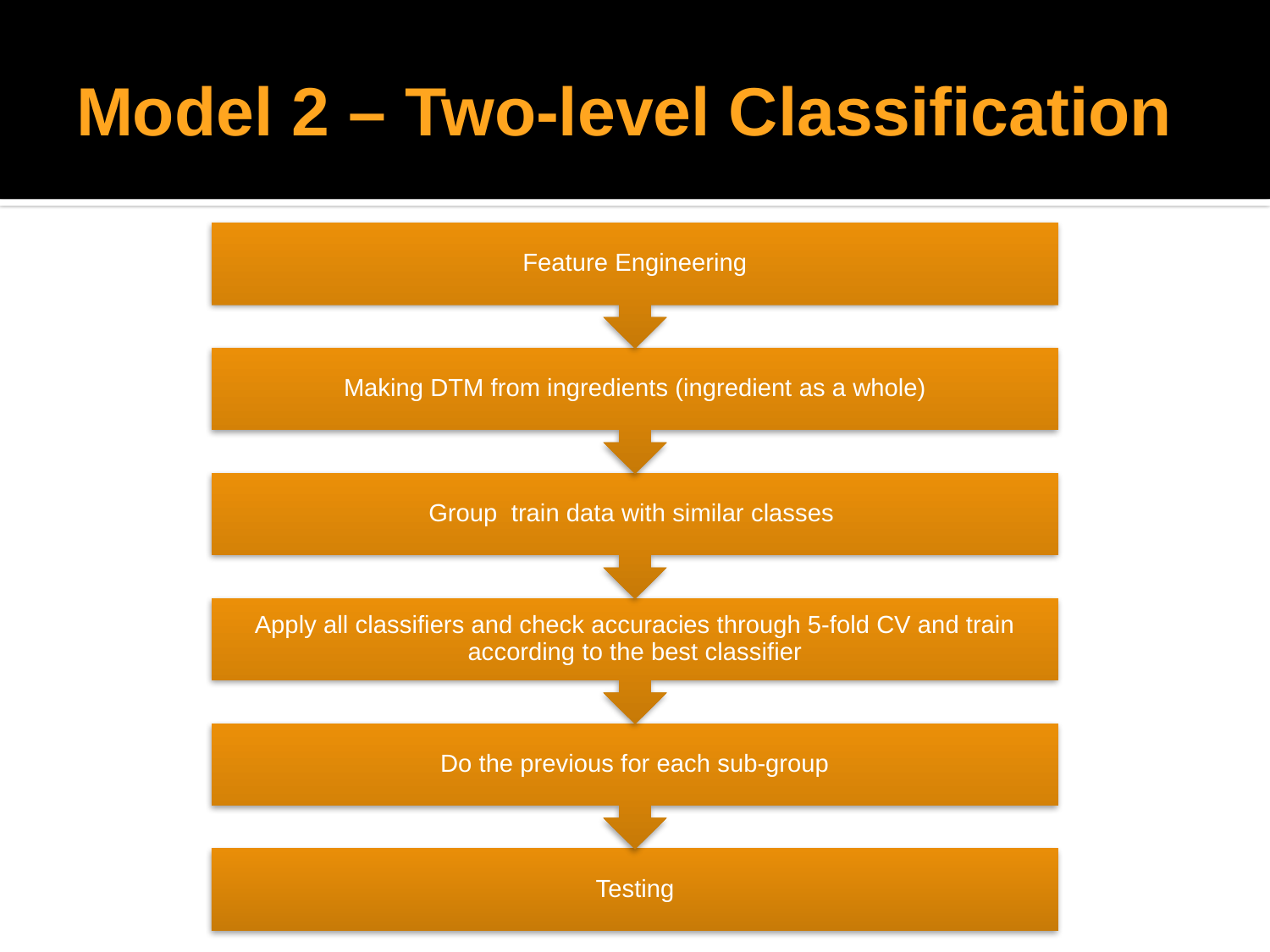

# Model 2 – Two-level Classification
Testing
Do the previous for each sub-group
Apply all classifiers and check accuracies through 5-fold CV and train according to the best classifier
Group  train data with similar classes
Making DTM from ingredients (ingredient as a whole)
Feature Engineering